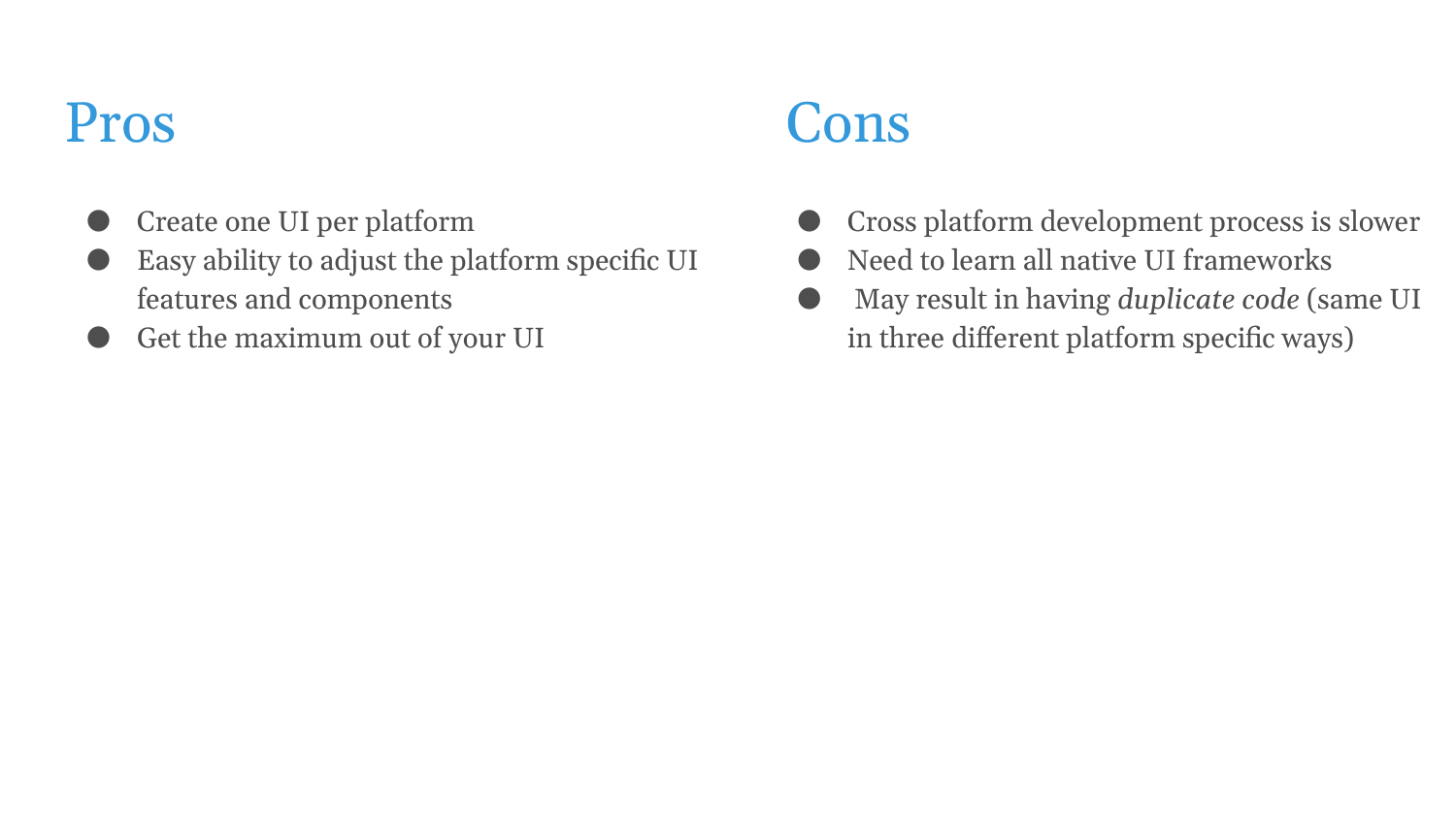

# Pros
Cons
Create one UI per platform
Easy ability to adjust the platform specific UI features and components
Get the maximum out of your UI

Cross platform development process is slower
Need to learn all native UI frameworks
 May result in having duplicate code (same UI in three different platform specific ways)